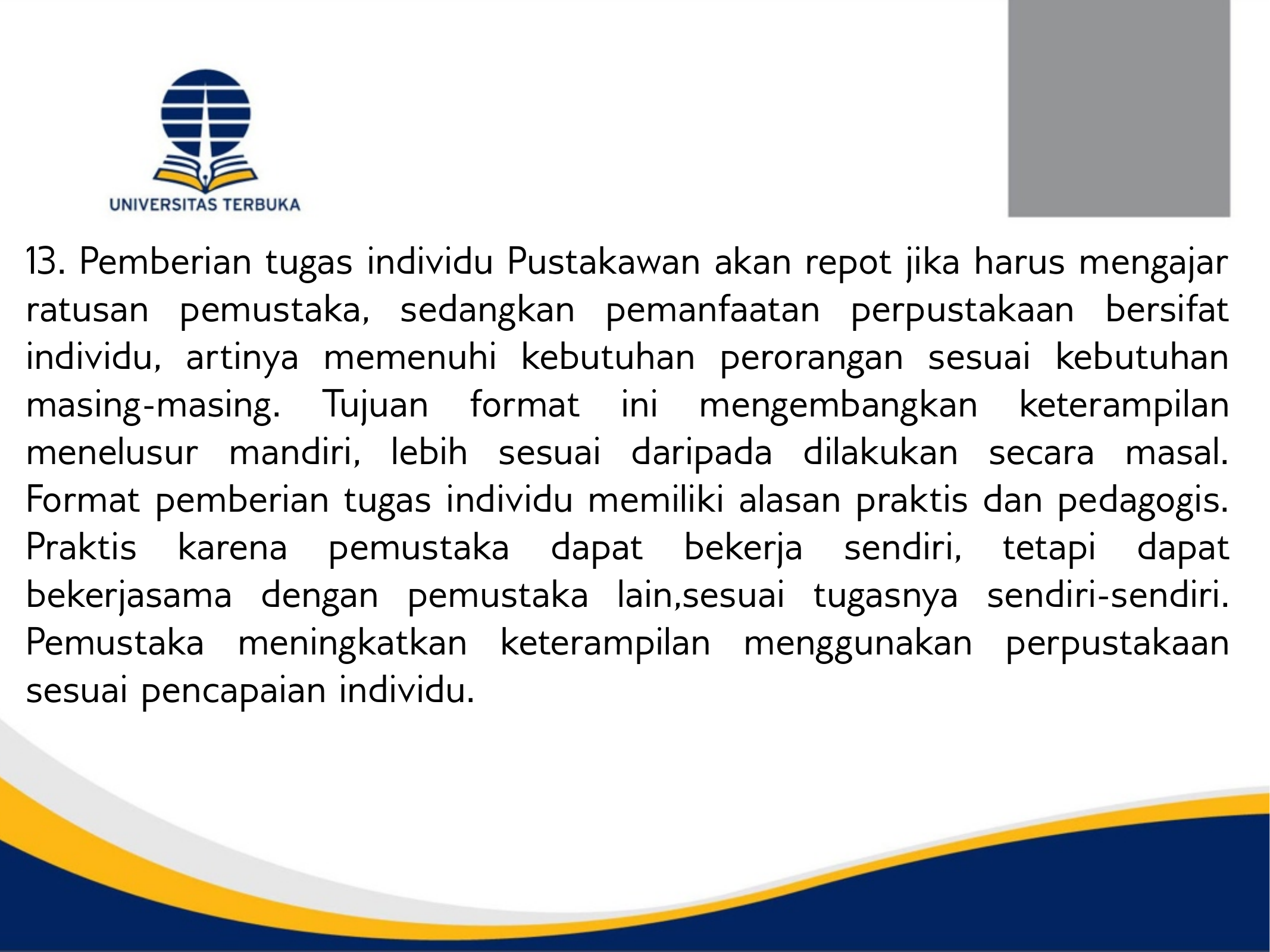

13. Pemberian tugas individu Pustakawan akan repot jika harus mengajar ratusan pemustaka, sedangkan pemanfaatan perpustakaan bersifat individu, artinya memenuhi kebutuhan perorangan sesuai kebutuhan masing-masing. Tujuan format ini mengembangkan keterampilan menelusur mandiri, lebih sesuai daripada dilakukan secara masal. Format pemberian tugas individu memiliki alasan praktis dan pedagogis. Praktis karena pemustaka dapat bekerja sendiri, tetapi dapat bekerjasama dengan pemustaka lain,sesuai tugasnya sendiri-sendiri. Pemustaka meningkatkan keterampilan menggunakan perpustakaan sesuai pencapaian individu.